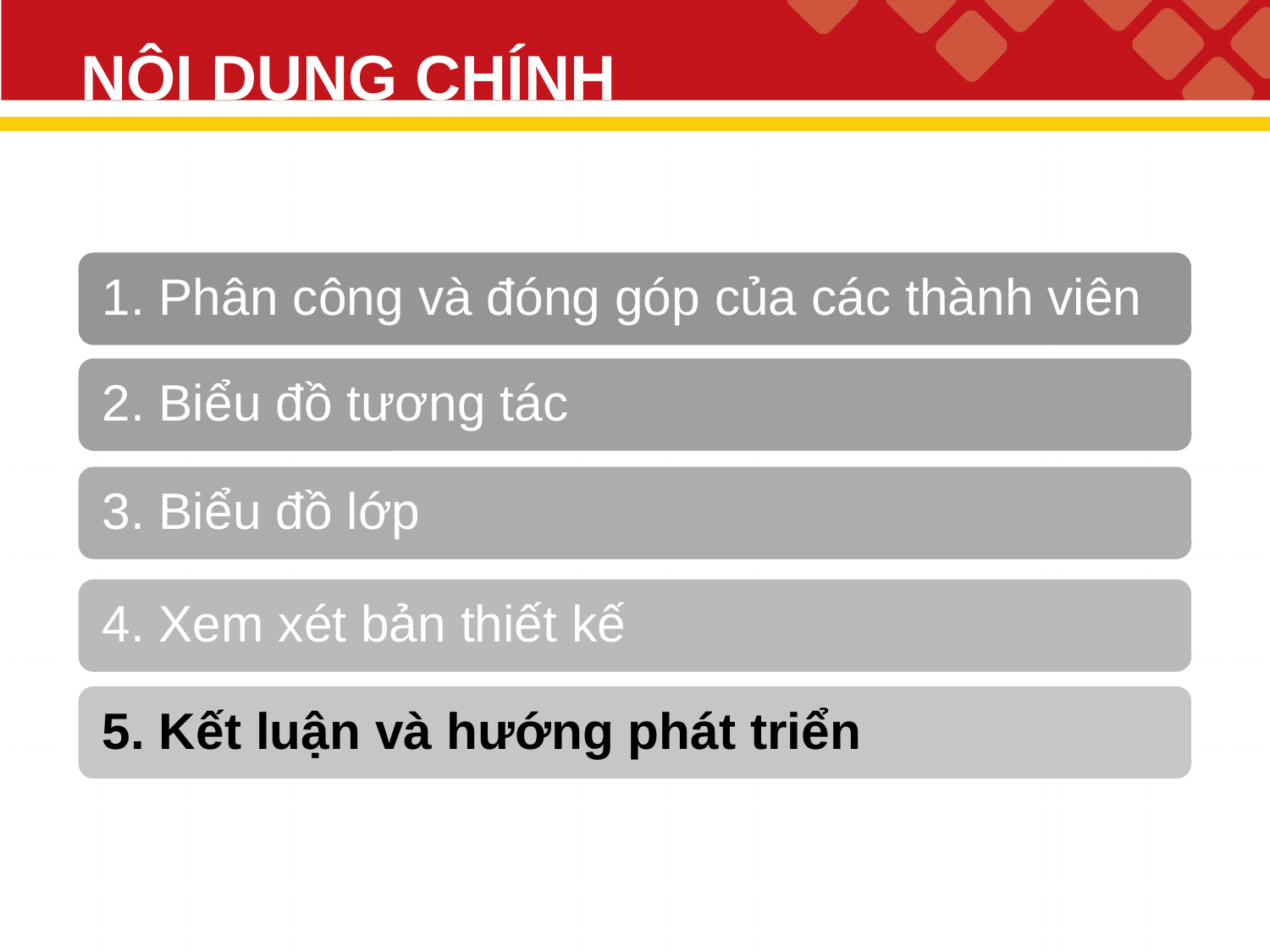

# NỘI DUNG CHÍNH
1. Phân công và đóng góp của các thành viên
2. Biểu đồ tương tác
3. Biểu đồ lớp
4. Xem xét bản thiết kế
5. Kết luận và hướng phát triển